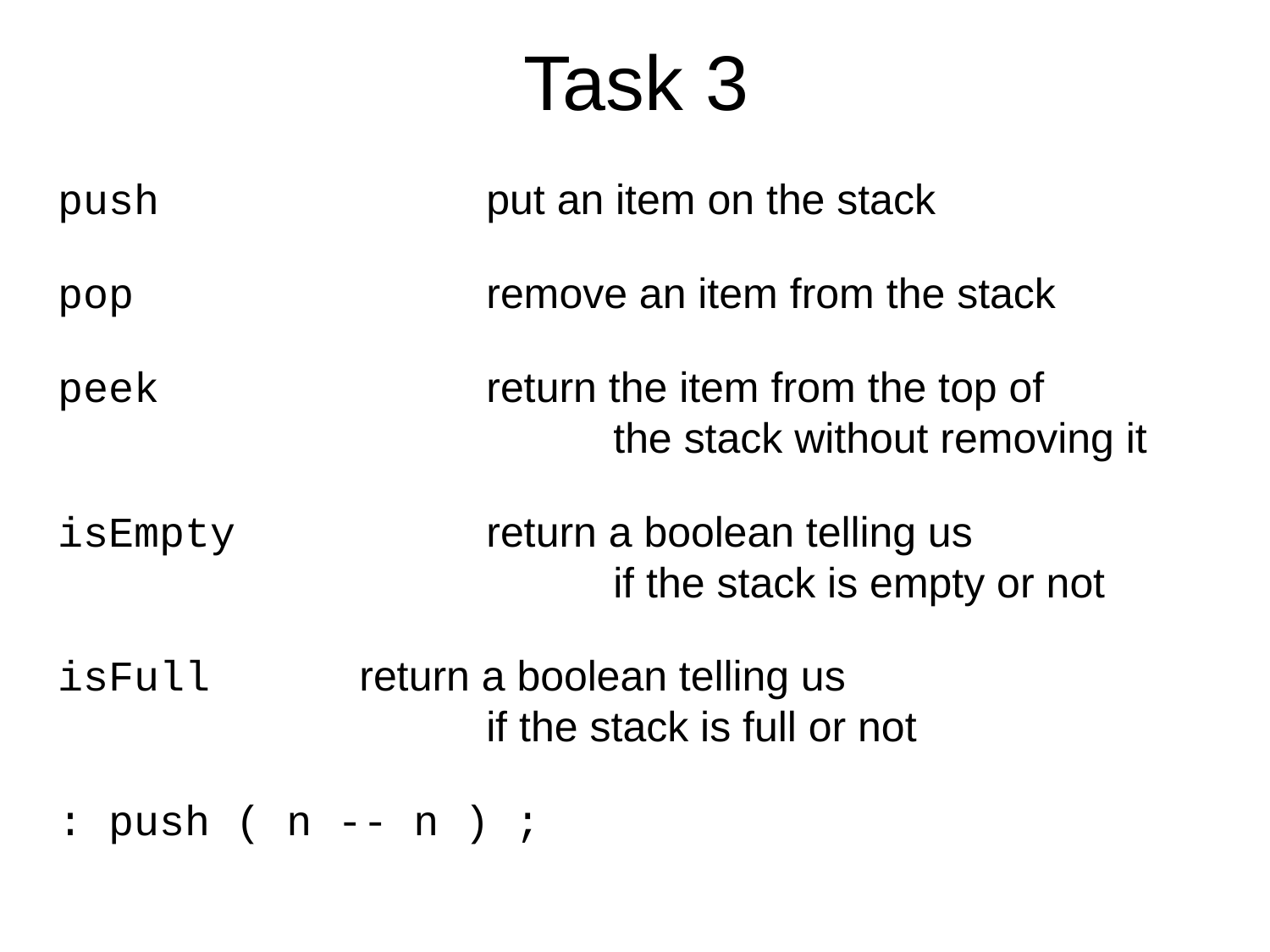

# Task 3
push 			put an item on the stack

pop			remove an item from the stack

peek			return the item from the top of 					the stack without removing it

isEmpty		return a boolean telling us 						if the stack is empty or not

isFull		return a boolean telling us 						if the stack is full or not

: push ( n -- n ) ;